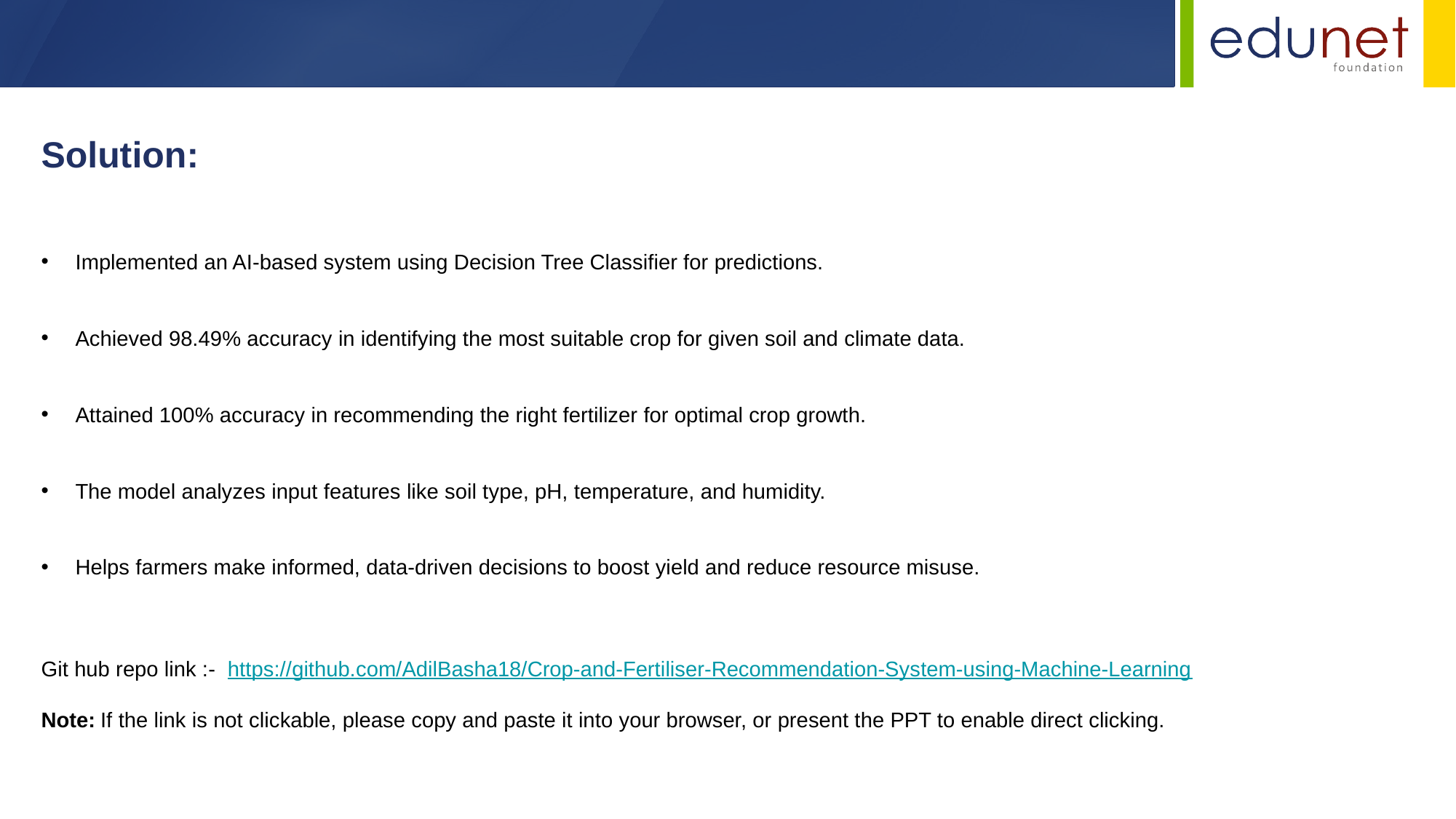

Solution:
Implemented an AI-based system using Decision Tree Classifier for predictions.

Achieved 98.49% accuracy in identifying the most suitable crop for given soil and climate data.

Attained 100% accuracy in recommending the right fertilizer for optimal crop growth.

The model analyzes input features like soil type, pH, temperature, and humidity.

Helps farmers make informed, data-driven decisions to boost yield and reduce resource misuse.

Git hub repo link :-  https://github.com/AdilBasha18/Crop-and-Fertiliser-Recommendation-System-using-Machine-Learning

Note: If the link is not clickable, please copy and paste it into your browser, or present the PPT to enable direct clicking.